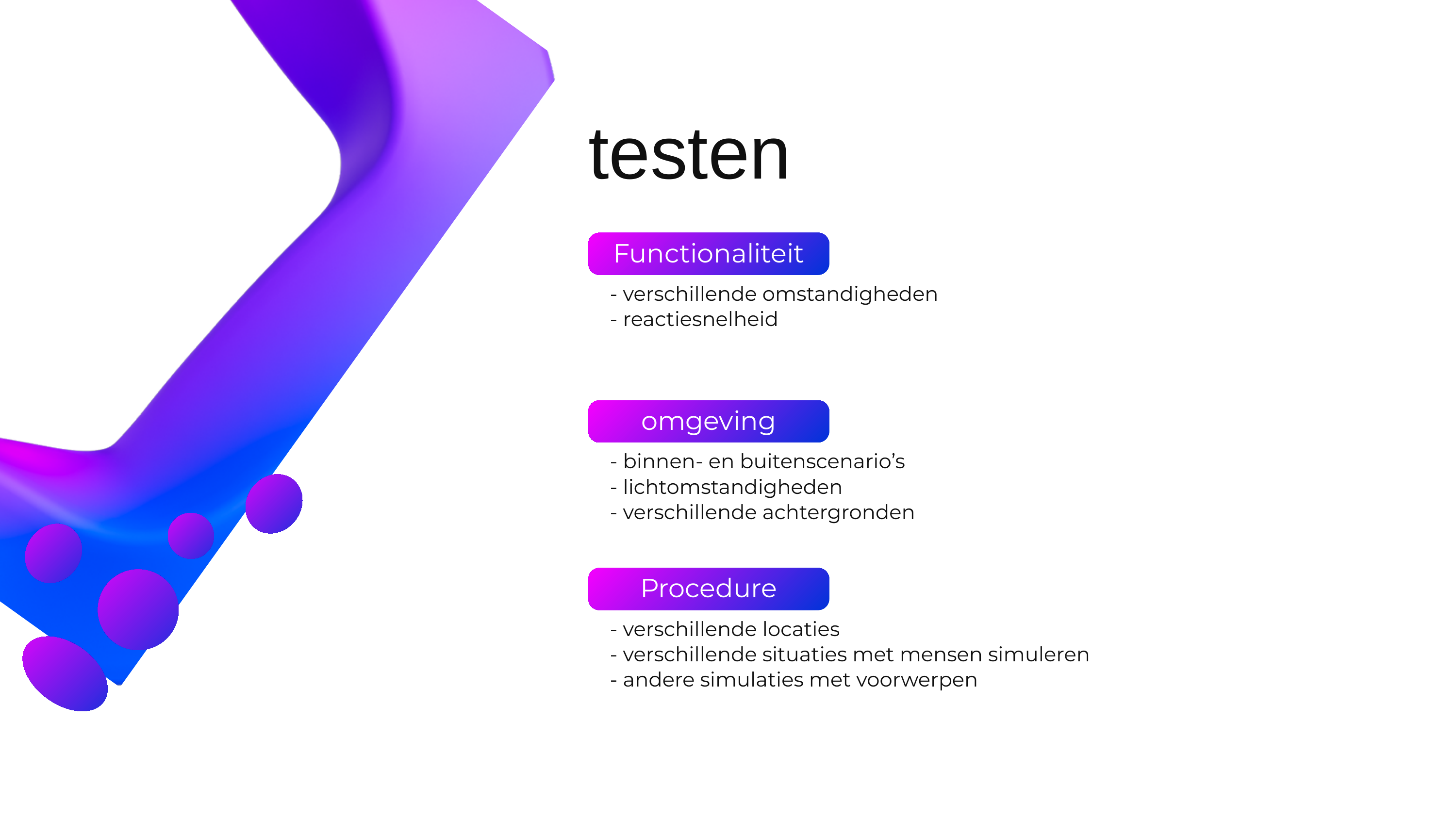

testen

Functionaliteit
- verschillende omstandigheden
- reactiesnelheid

omgeving
- binnen- en buitenscenario’s
- lichtomstandigheden
- verschillende achtergronden

Procedure

- verschillende locaties
- verschillende situaties met mensen simuleren
- andere simulaties met voorwerpen